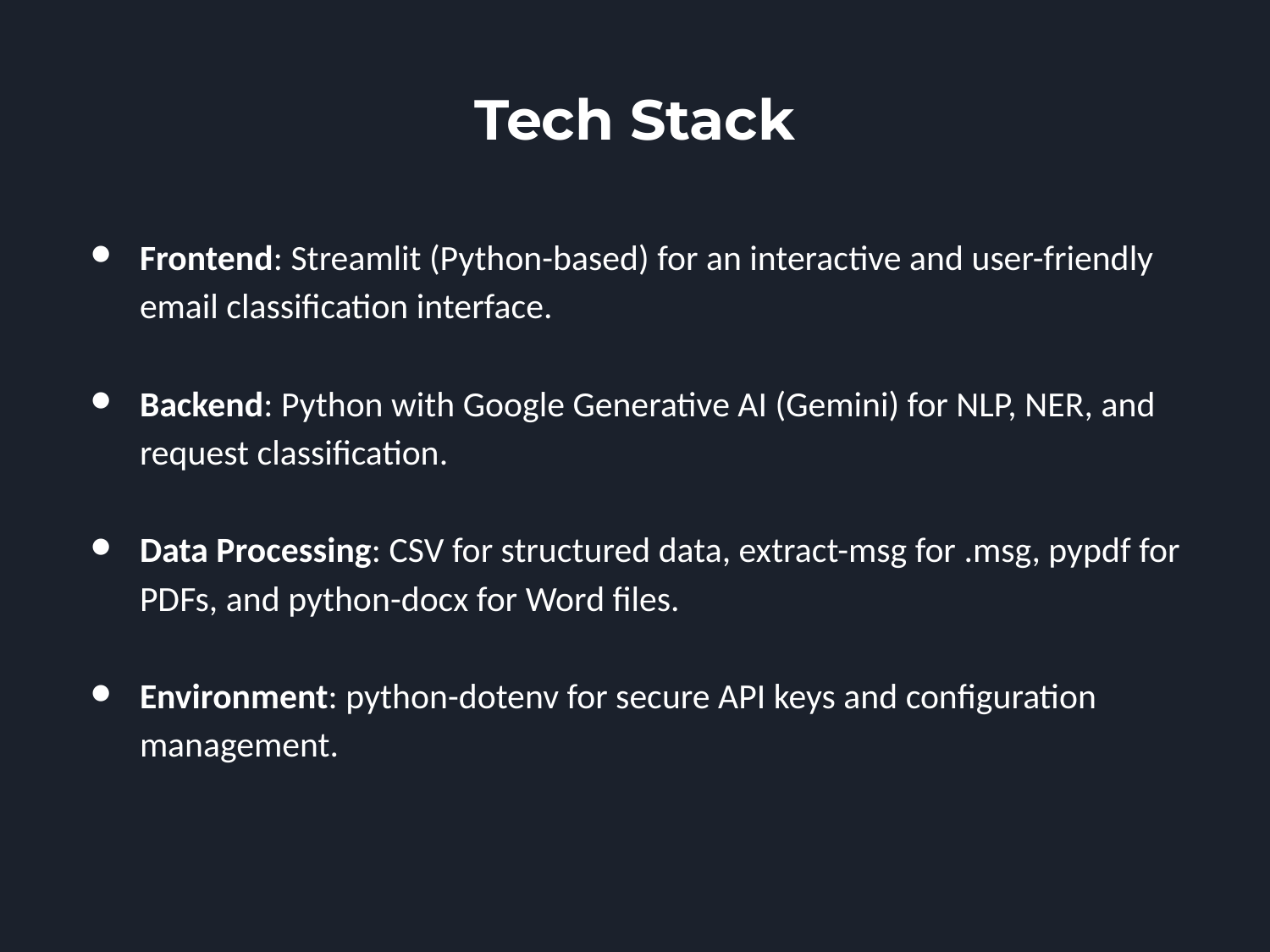

# Tech Stack
Frontend: Streamlit (Python-based) for an interactive and user-friendly email classification interface.

Backend: Python with Google Generative AI (Gemini) for NLP, NER, and request classification.

Data Processing: CSV for structured data, extract-msg for .msg, pypdf for PDFs, and python-docx for Word files.

Environment: python-dotenv for secure API keys and configuration management.